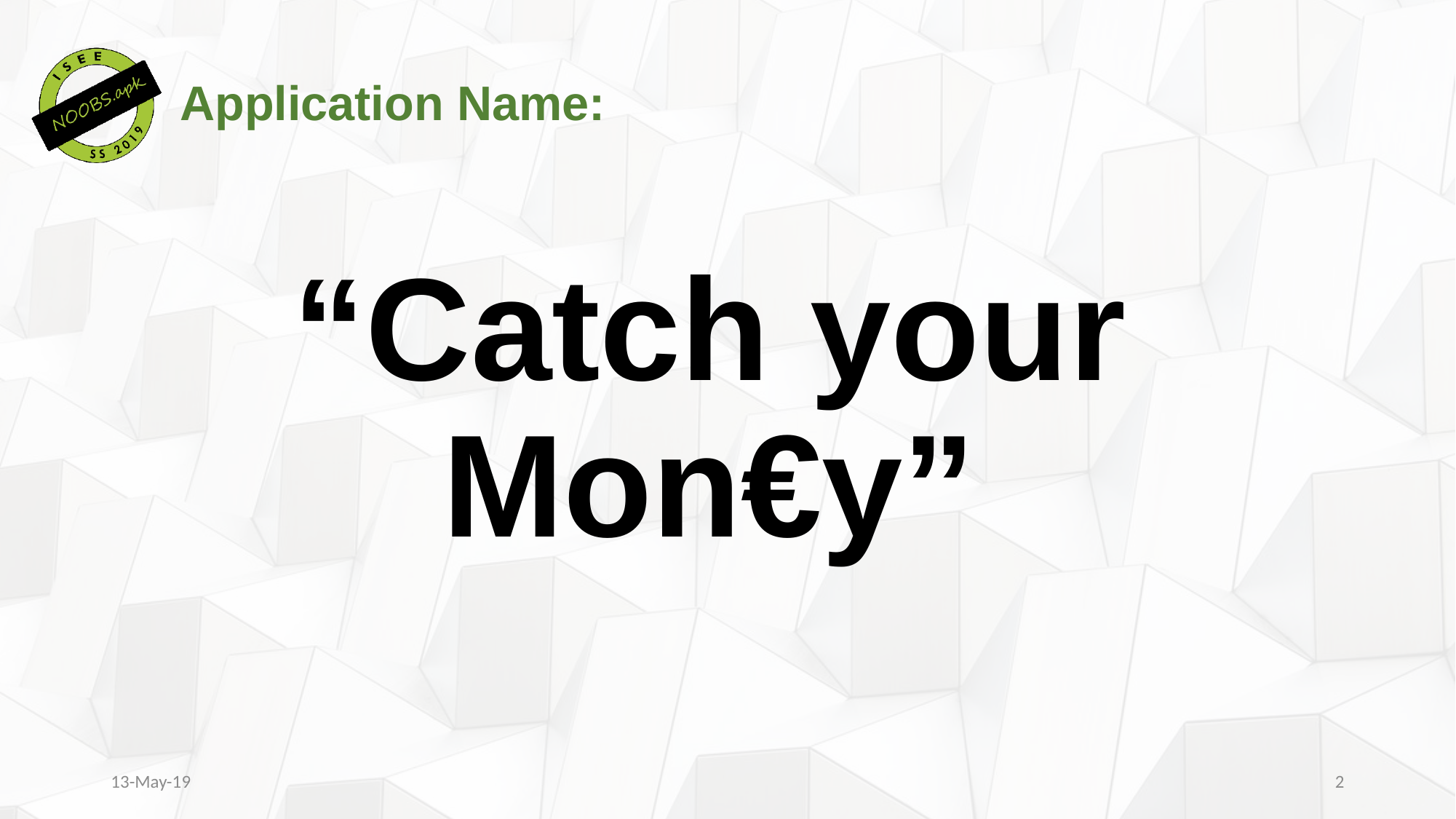

Application Name:
“Catch your Mon€y”
13-May-19
2